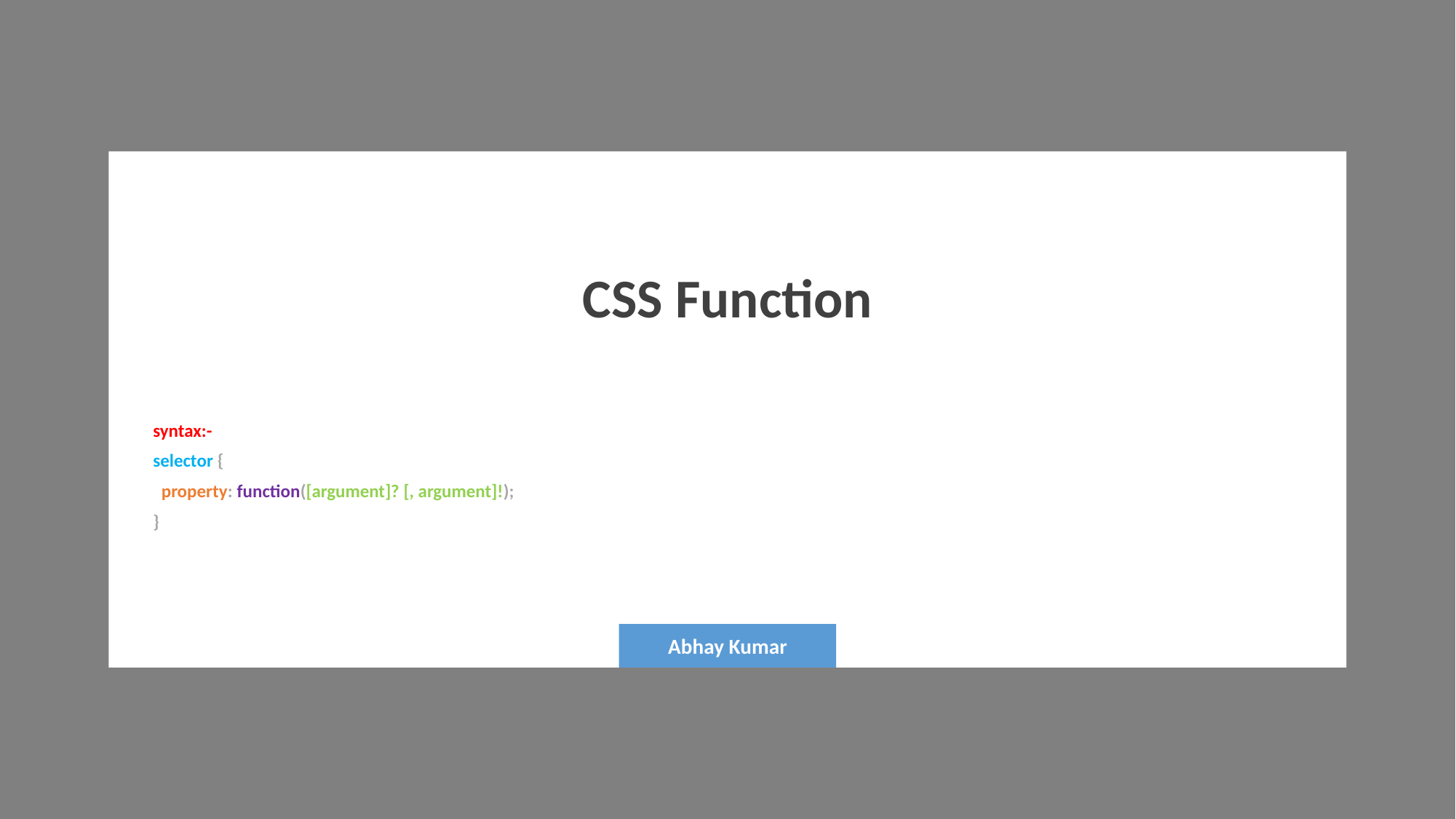

CSS Function
syntax:-
selector {
  property: function([argument]? [, argument]!);
}
Abhay Kumar